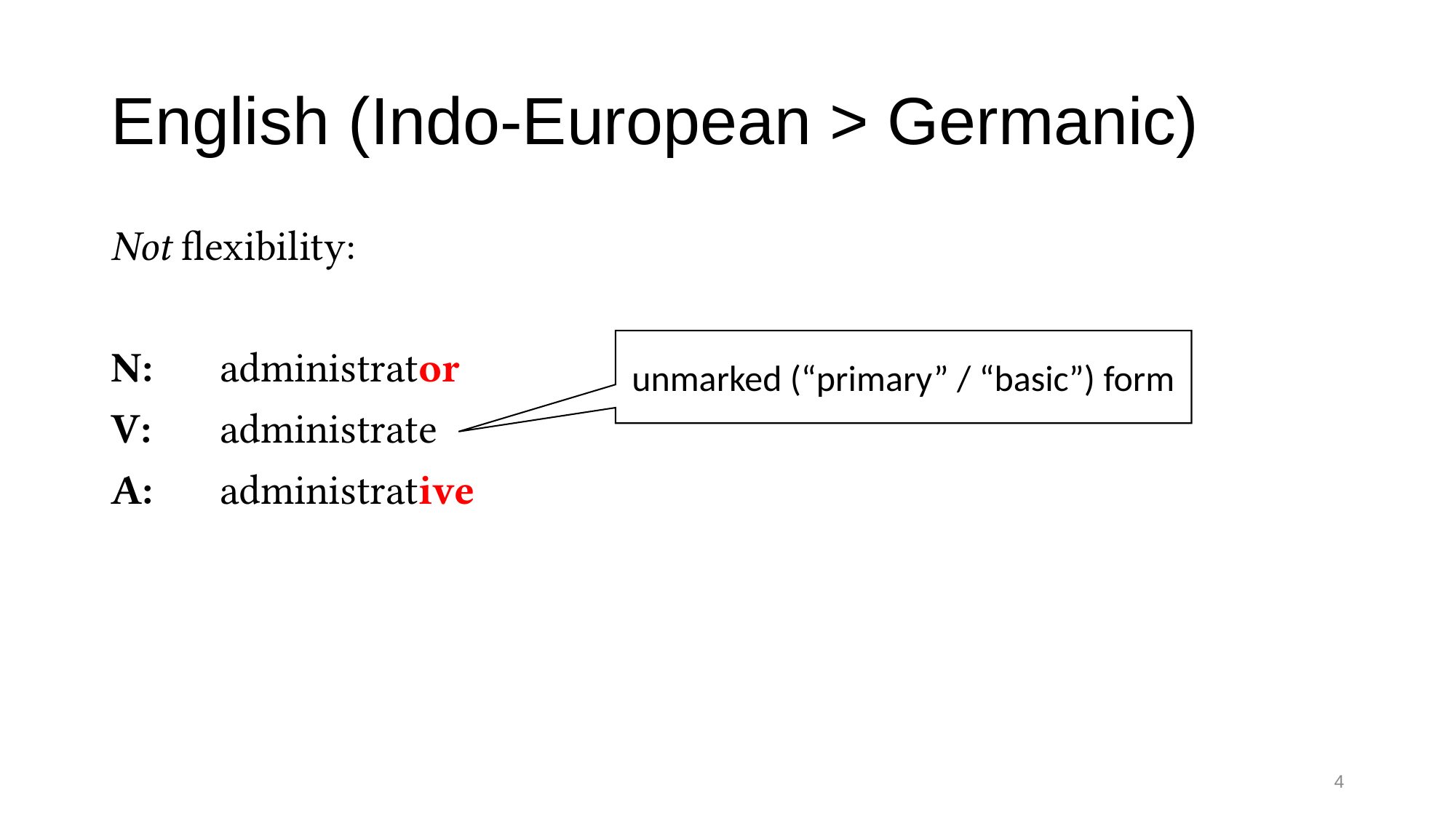

# English (Indo-European > Germanic)
Not flexibility:

N:	administrator
V:	administrate
A:	administrative
unmarked (“primary” / “basic”) form
4